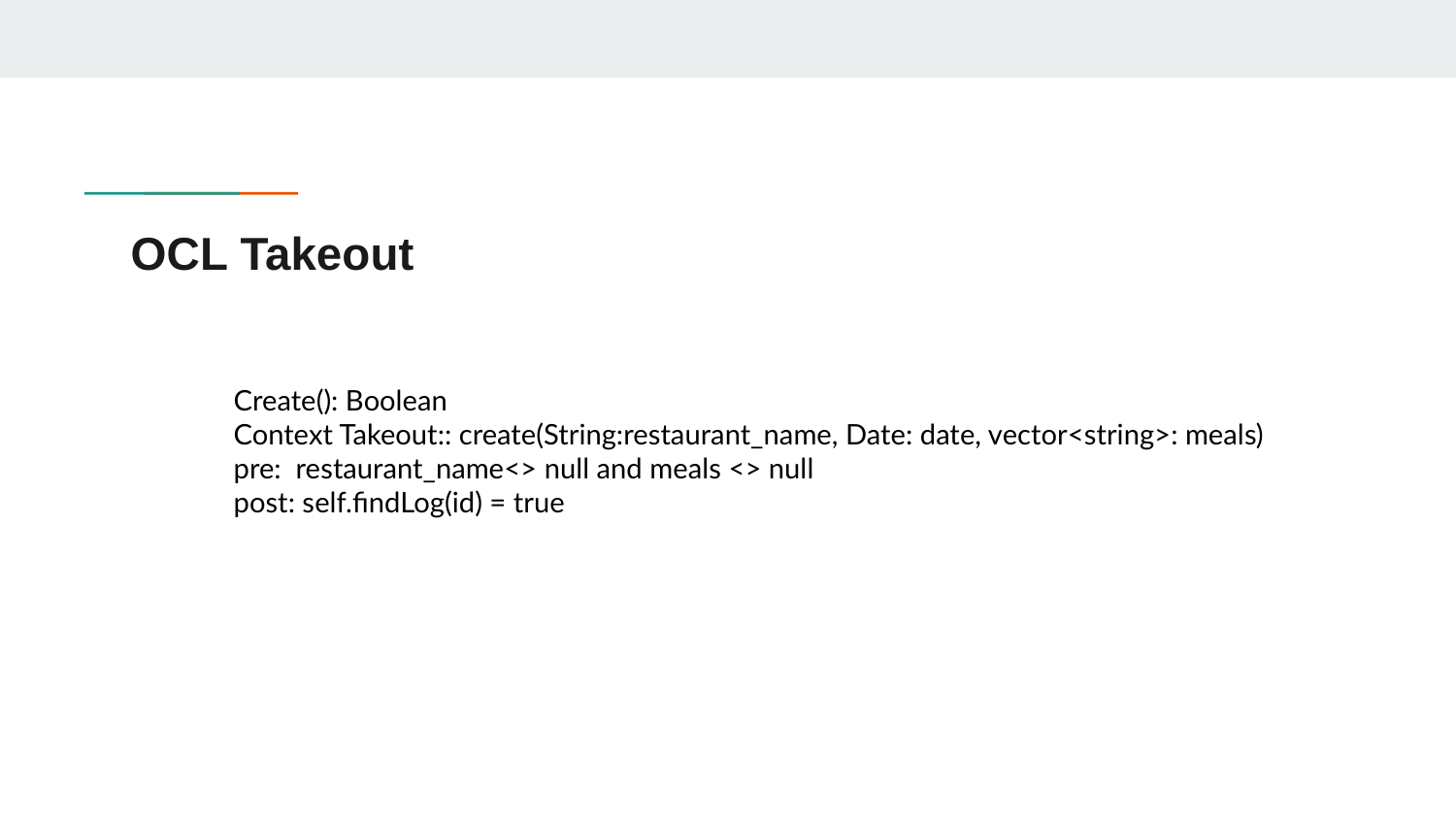

# OCL Takeout
Create(): Boolean
Context Takeout:: create(String:restaurant_name, Date: date, vector<string>: meals)
pre:  restaurant_name<> null and meals <> null
post: self.findLog(id) = true